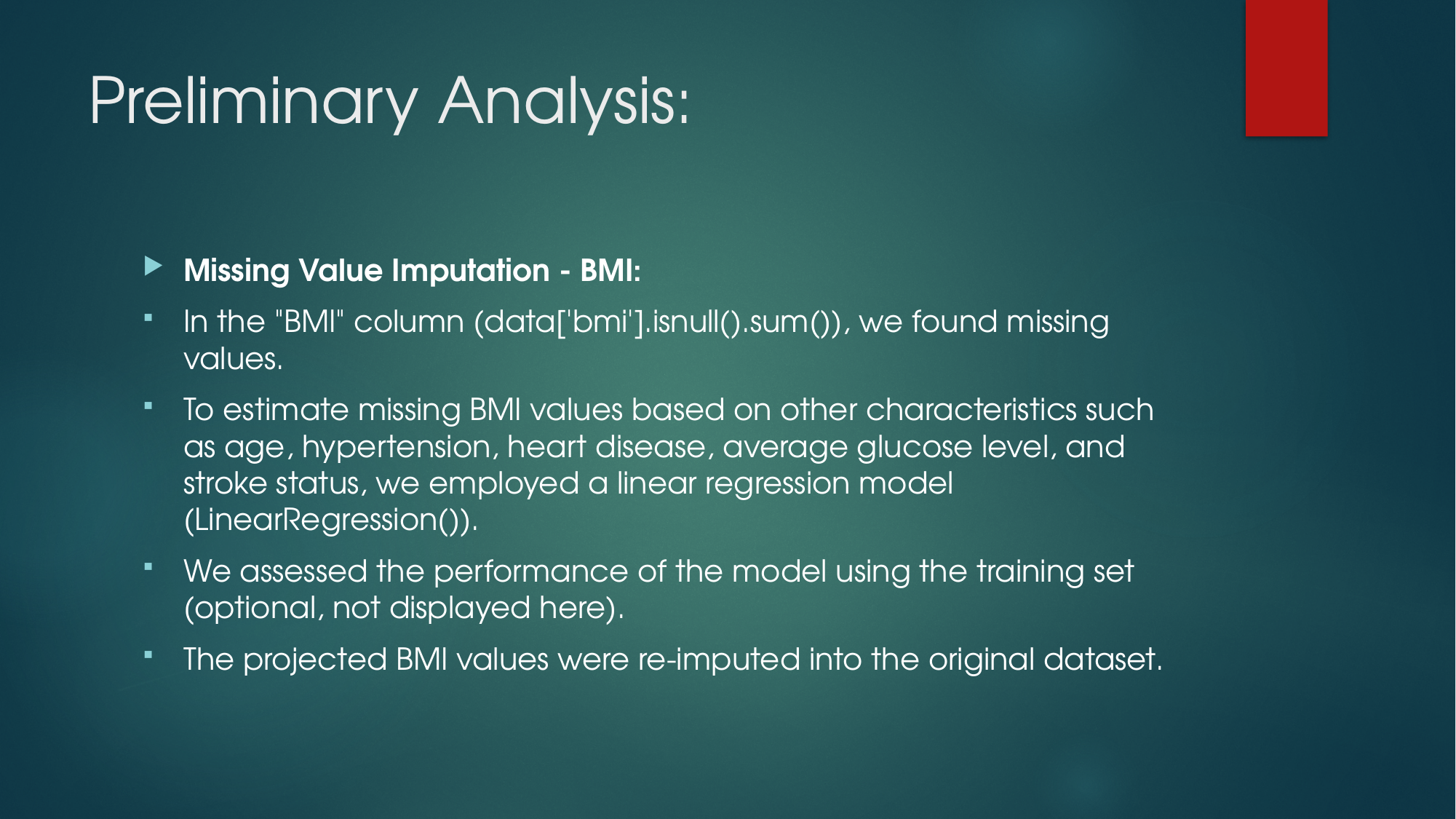

# Preliminary Analysis:
Missing Value Imputation - BMI:
In the "BMI" column (data['bmi'].isnull().sum()), we found missing values.
To estimate missing BMI values based on other characteristics such as age, hypertension, heart disease, average glucose level, and stroke status, we employed a linear regression model (LinearRegression()).
We assessed the performance of the model using the training set (optional, not displayed here).
The projected BMI values were re-imputed into the original dataset.